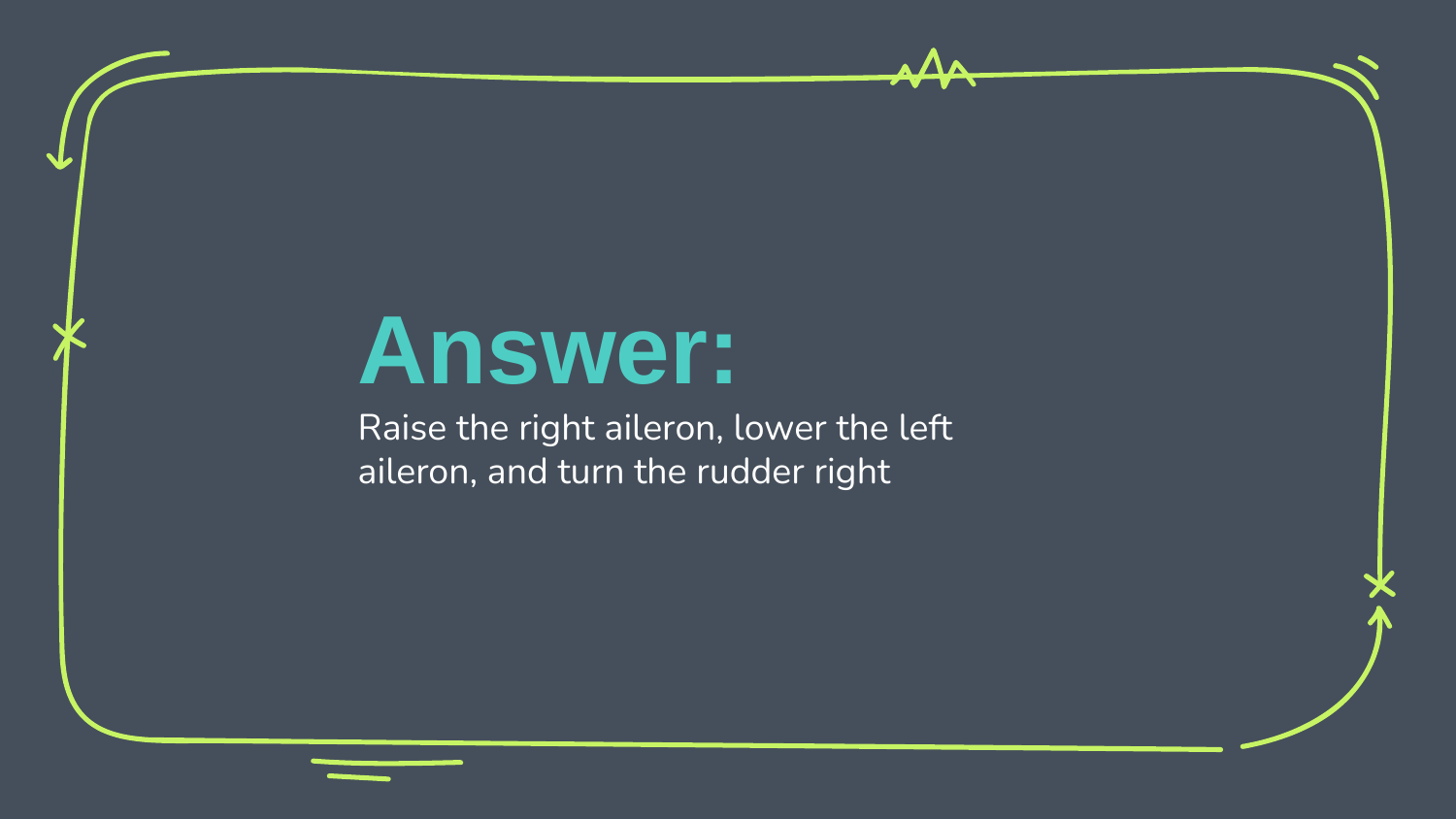

Answer:
Raise the right aileron, lower the left aileron, and turn the rudder right